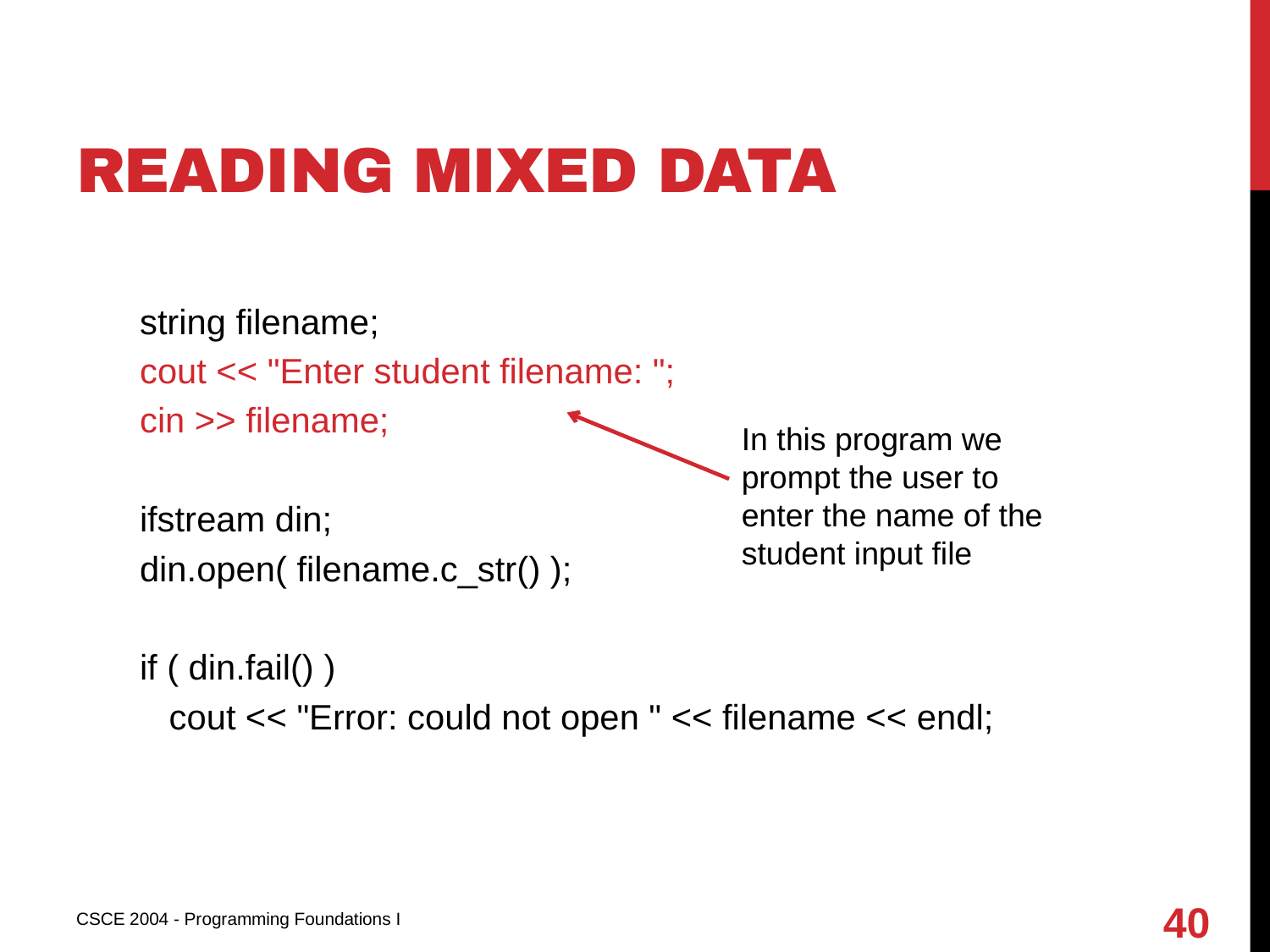

# Reading mixed data

string filename;
cout << "Enter student filename: ";
cin >> filename;

ifstream din;
din.open( filename.c_str() );

if ( din.fail() )
   cout << "Error: could not open " << filename << endl;
In this program we prompt the user to enter the name of the student input file
40
CSCE 2004 - Programming Foundations I